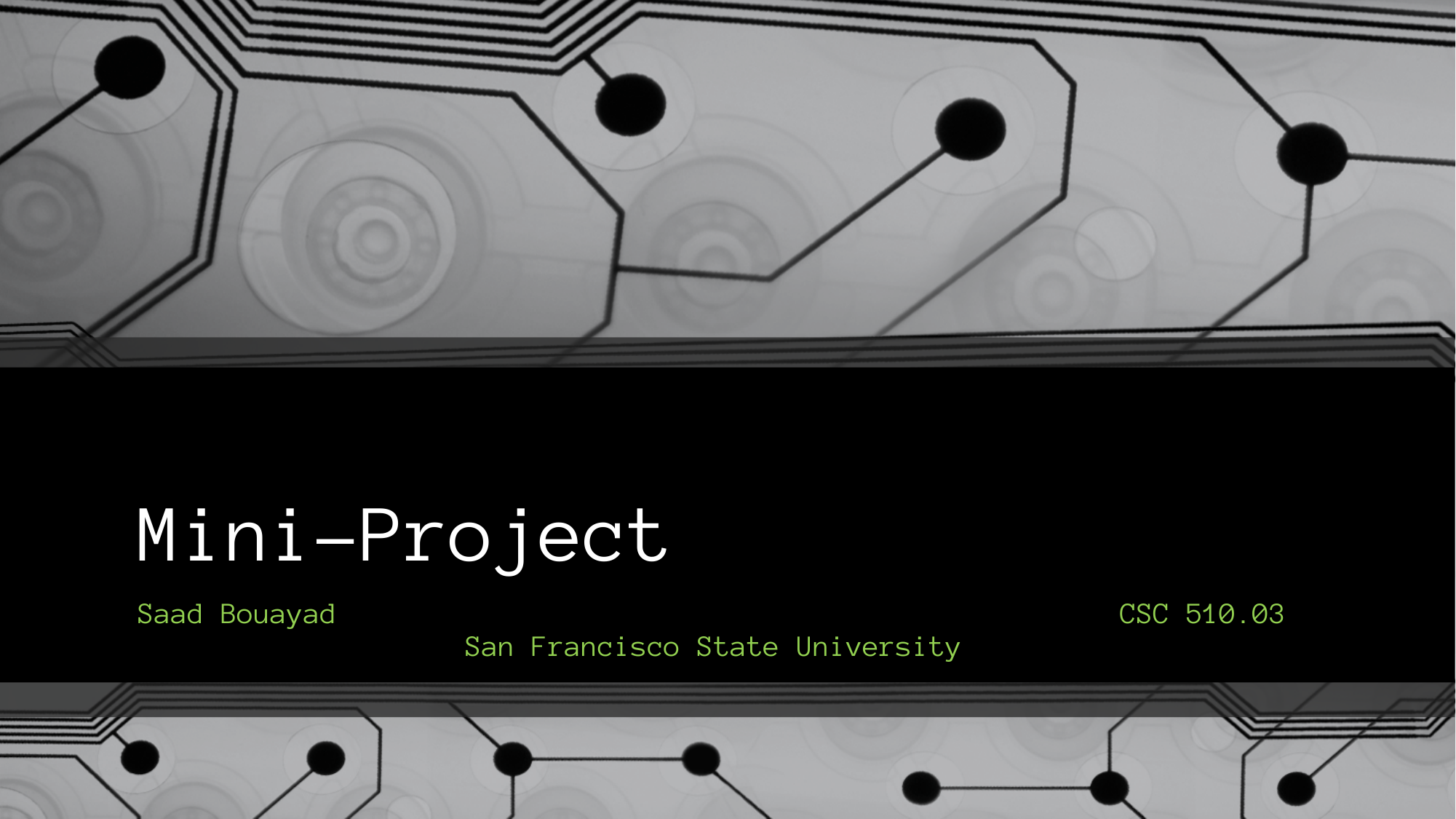

# Mini-Project
Saad Bouayad								CSC 510.03
			San Francisco State University